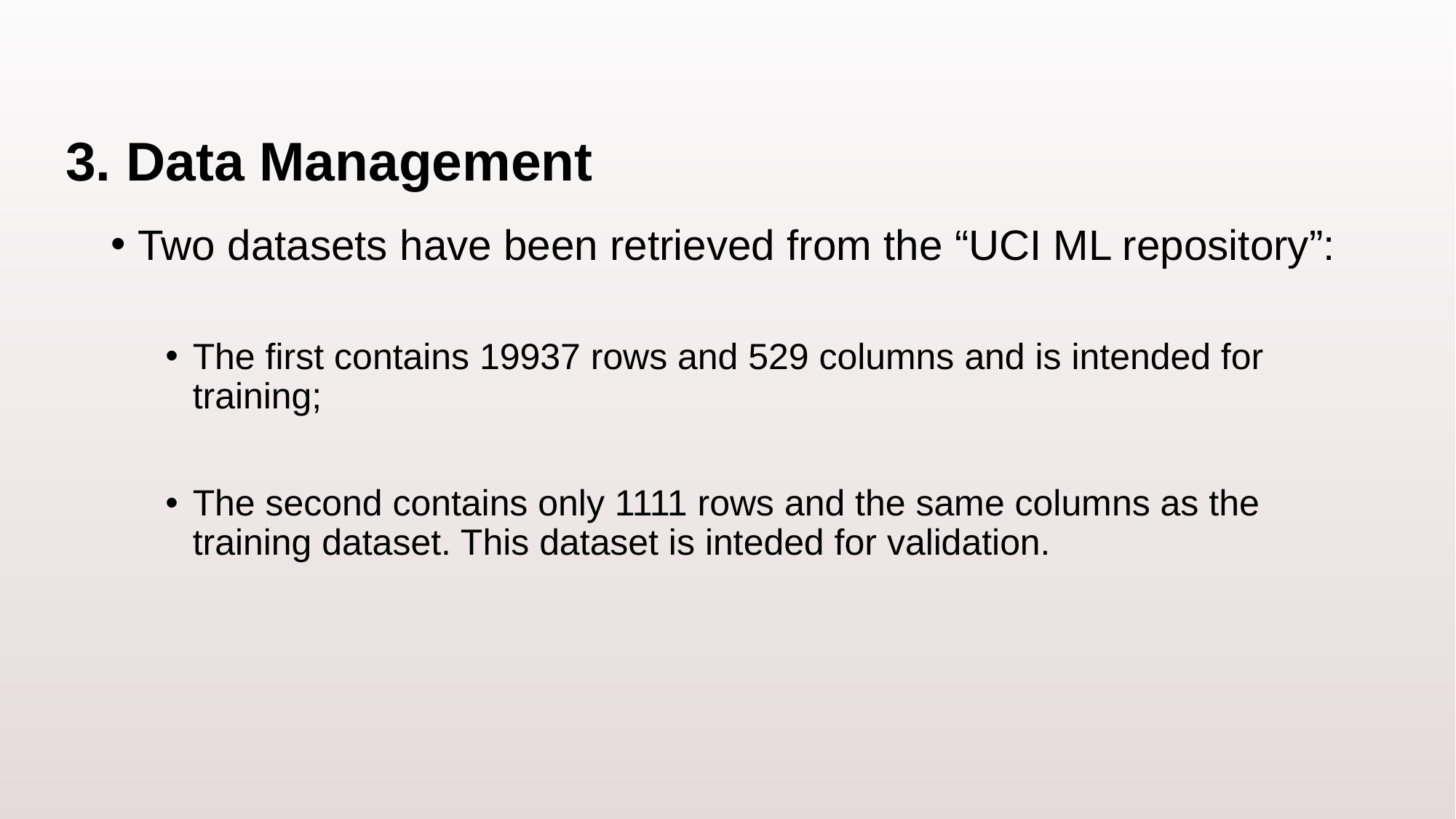

# 3. Data Management
Two datasets have been retrieved from the “UCI ML repository”:

The first contains 19937 rows and 529 columns and is intended for training;

The second contains only 1111 rows and the same columns as the training dataset. This dataset is inteded for validation.